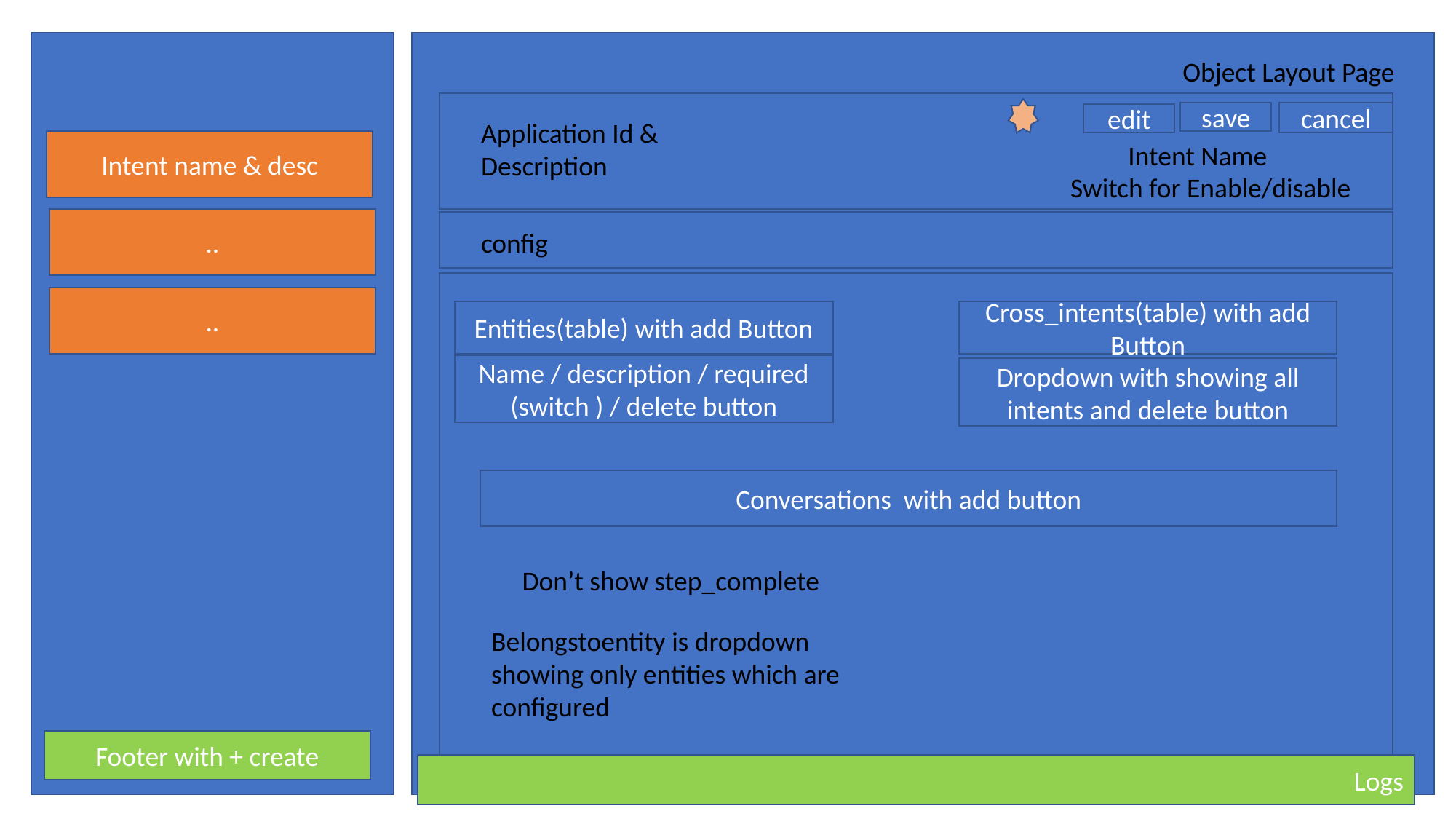

Object Layout Page

save
cancel
edit
Application Id & Description
Intent name & desc
Intent Name
Switch for Enable/disable
..

config

..
Entities(table) with add Button
Cross_intents(table) with add Button
Name / description / required (switch ) / delete button
Dropdown with showing all intents and delete button
Conversations  with add button
Don’t show step_complete
Belongstoentity is dropdown showing only entities which are configured
Footer with + create
Logs